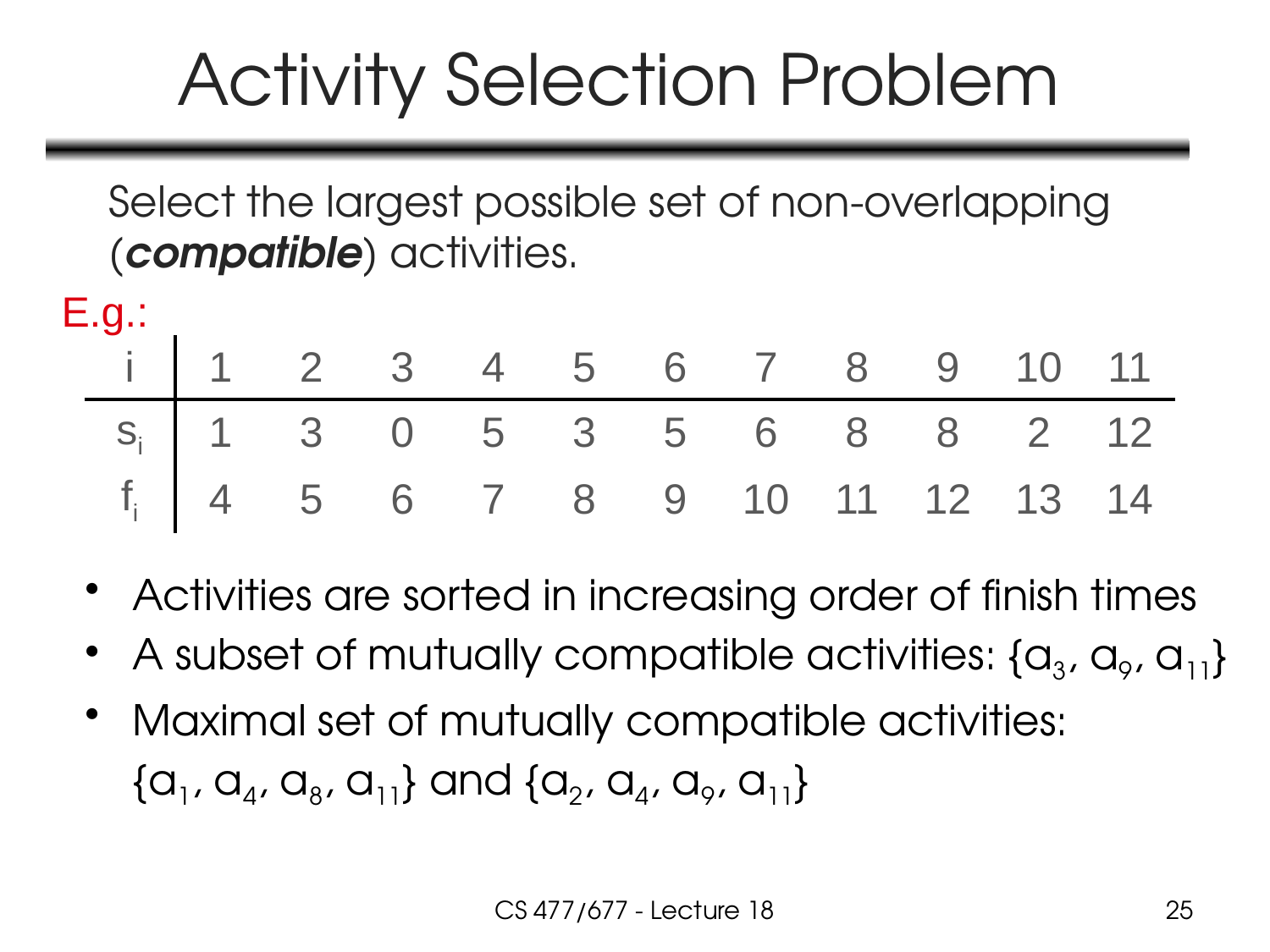

# Activity Selection Problem
	Select the largest possible set of non-overlapping (compatible) activities.
E.g.:
| i | 1 | 2 | 3 | 4 | 5 | 6 | 7 | 8 | 9 | 10 | 11 |
| --- | --- | --- | --- | --- | --- | --- | --- | --- | --- | --- | --- |
| si | 1 | 3 | 0 | 5 | 3 | 5 | 6 | 8 | 8 | 2 | 12 |
| fi | 4 | 5 | 6 | 7 | 8 | 9 | 10 | 11 | 12 | 13 | 14 |
Activities are sorted in increasing order of finish times
A subset of mutually compatible activities: {a3, a9, a11}
Maximal set of mutually compatible activities:
	{a1, a4, a8, a11} and {a2, a4, a9, a11}
CS 477/677 - Lecture 18
25